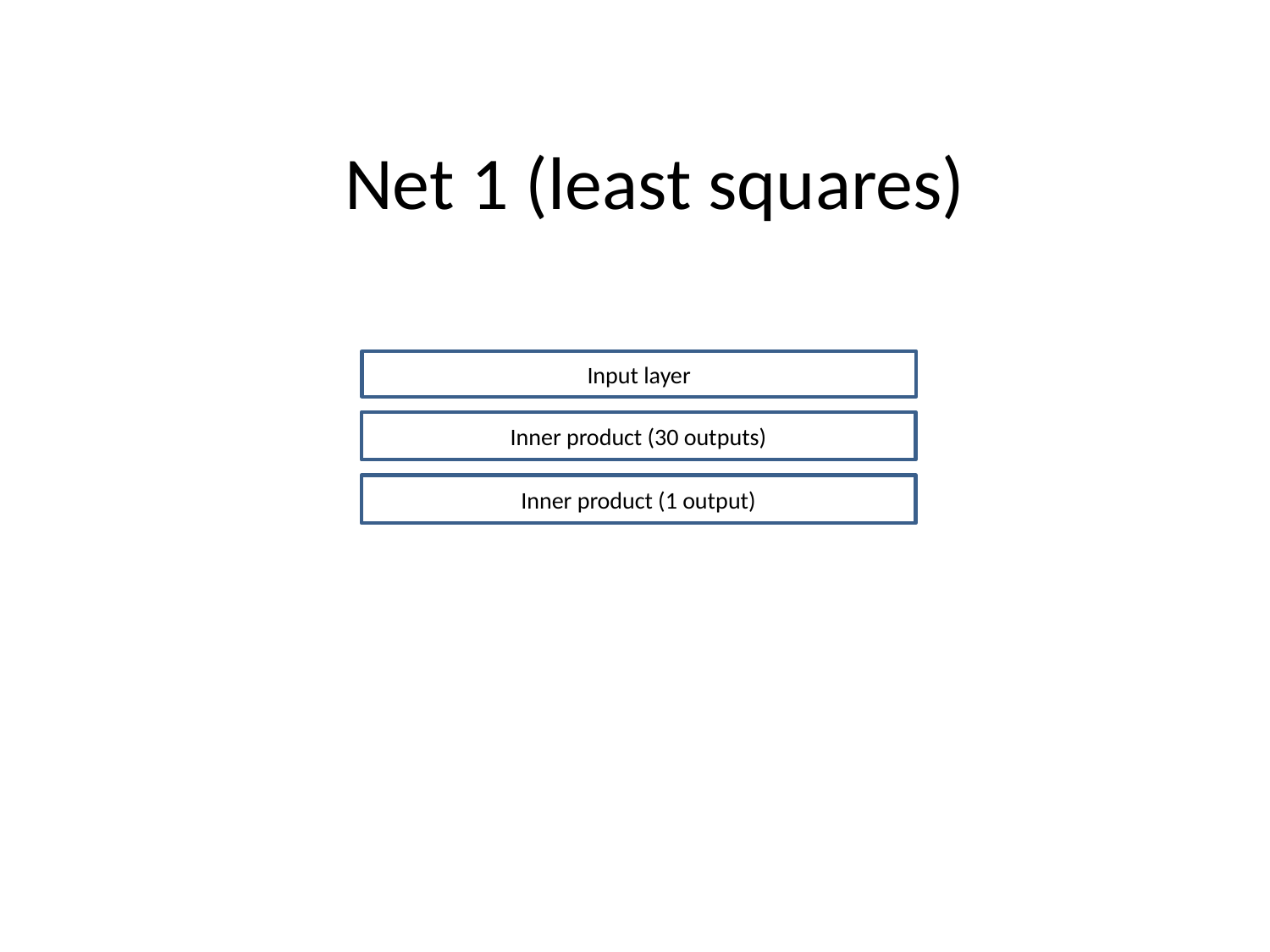

# Net 1 (least squares)
Input layer
Inner product (30 outputs)
Inner product (1 output)